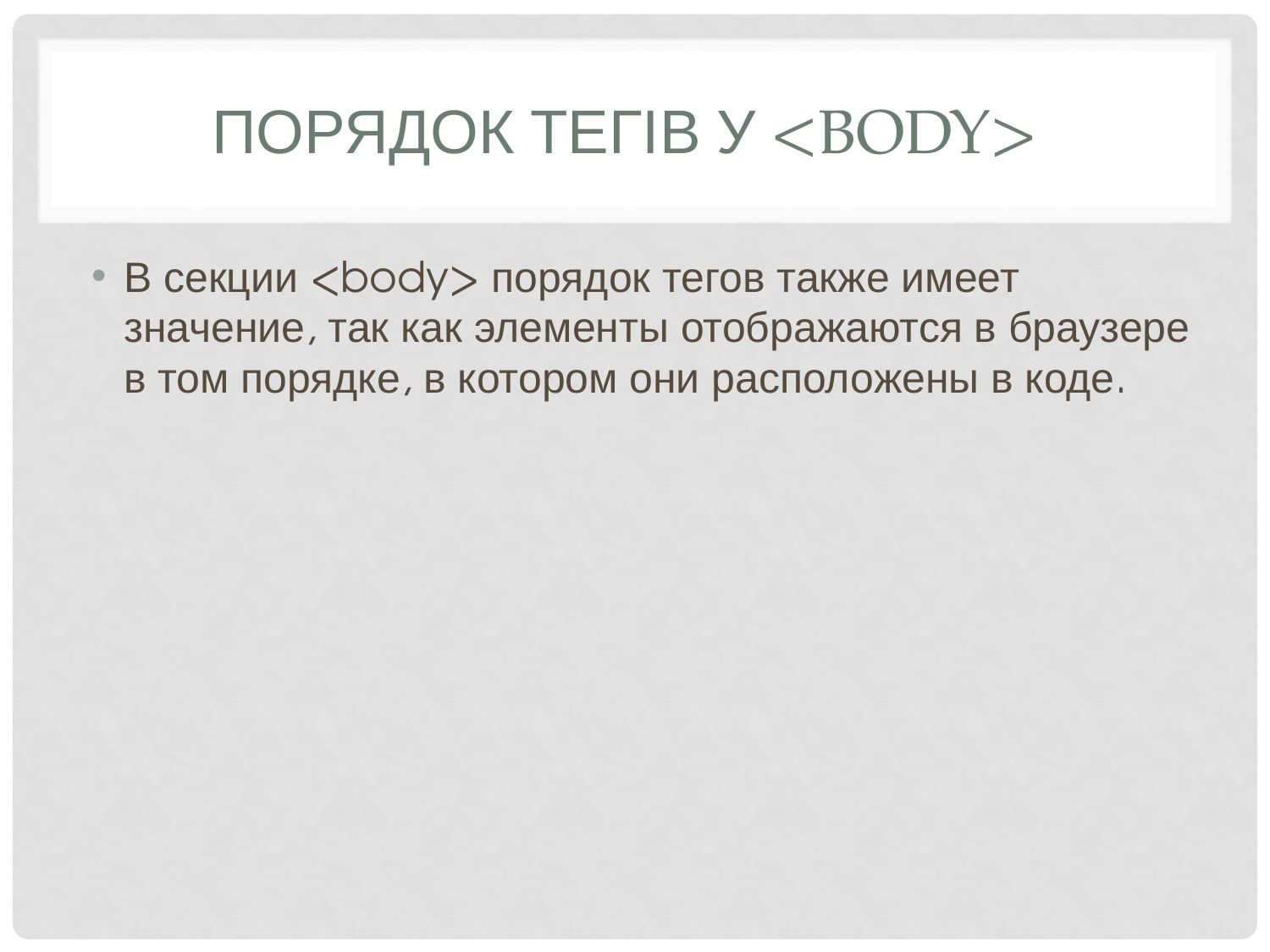

# Порядок тегів у <body>
В секции <body> порядок тегов также имеет значение, так как элементы отображаются в браузере в том порядке, в котором они расположены в коде.